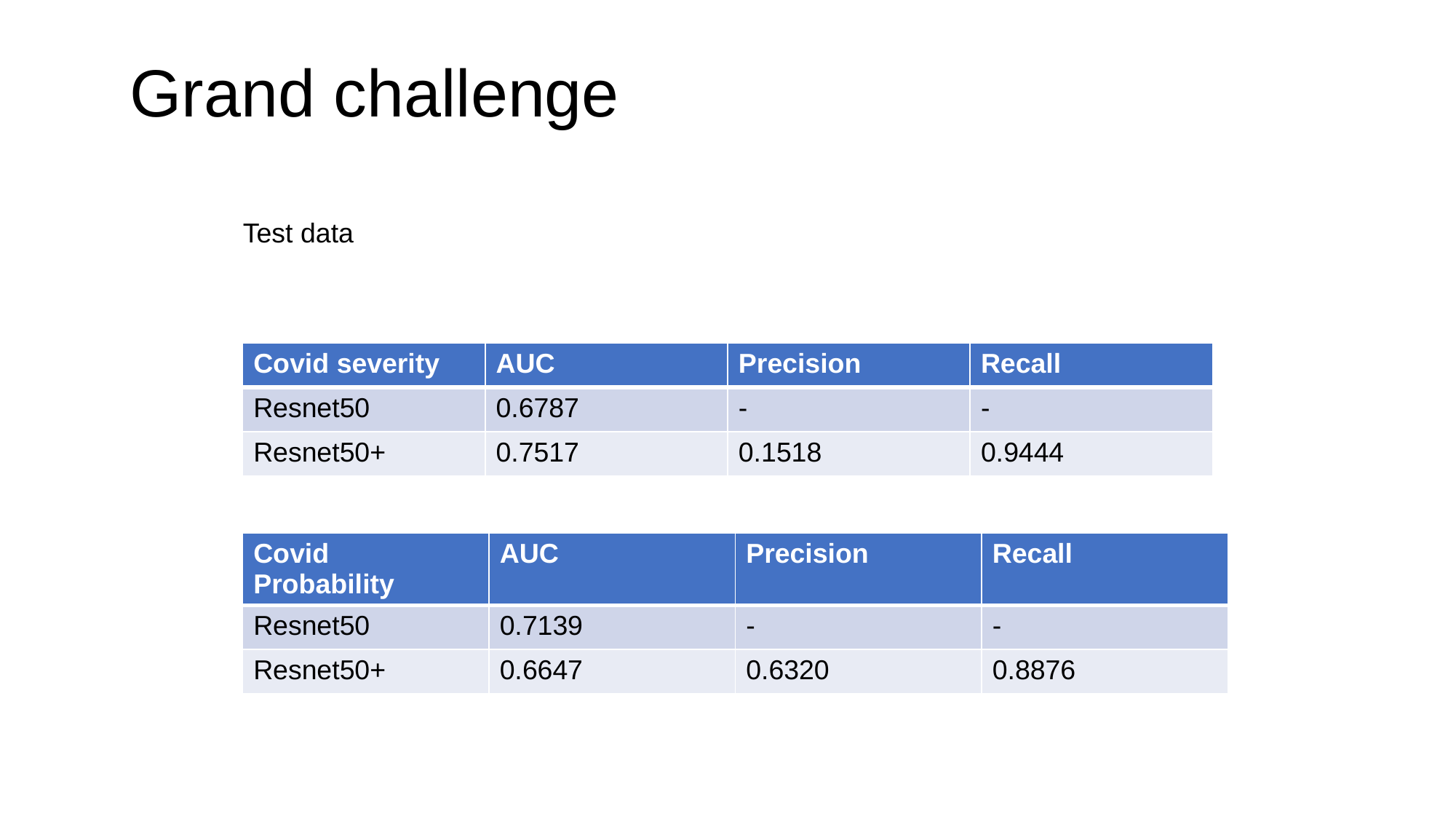

# Grand challenge
Test data
| Covid severity | AUC | Precision | Recall |
| --- | --- | --- | --- |
| Resnet50 | 0.6787 | - | - |
| Resnet50+ | 0.7517 | 0.1518 | 0.9444 |
| Covid Probability | AUC | Precision | Recall |
| --- | --- | --- | --- |
| Resnet50 | 0.7139 | - | - |
| Resnet50+ | 0.6647 | 0.6320 | 0.8876 |